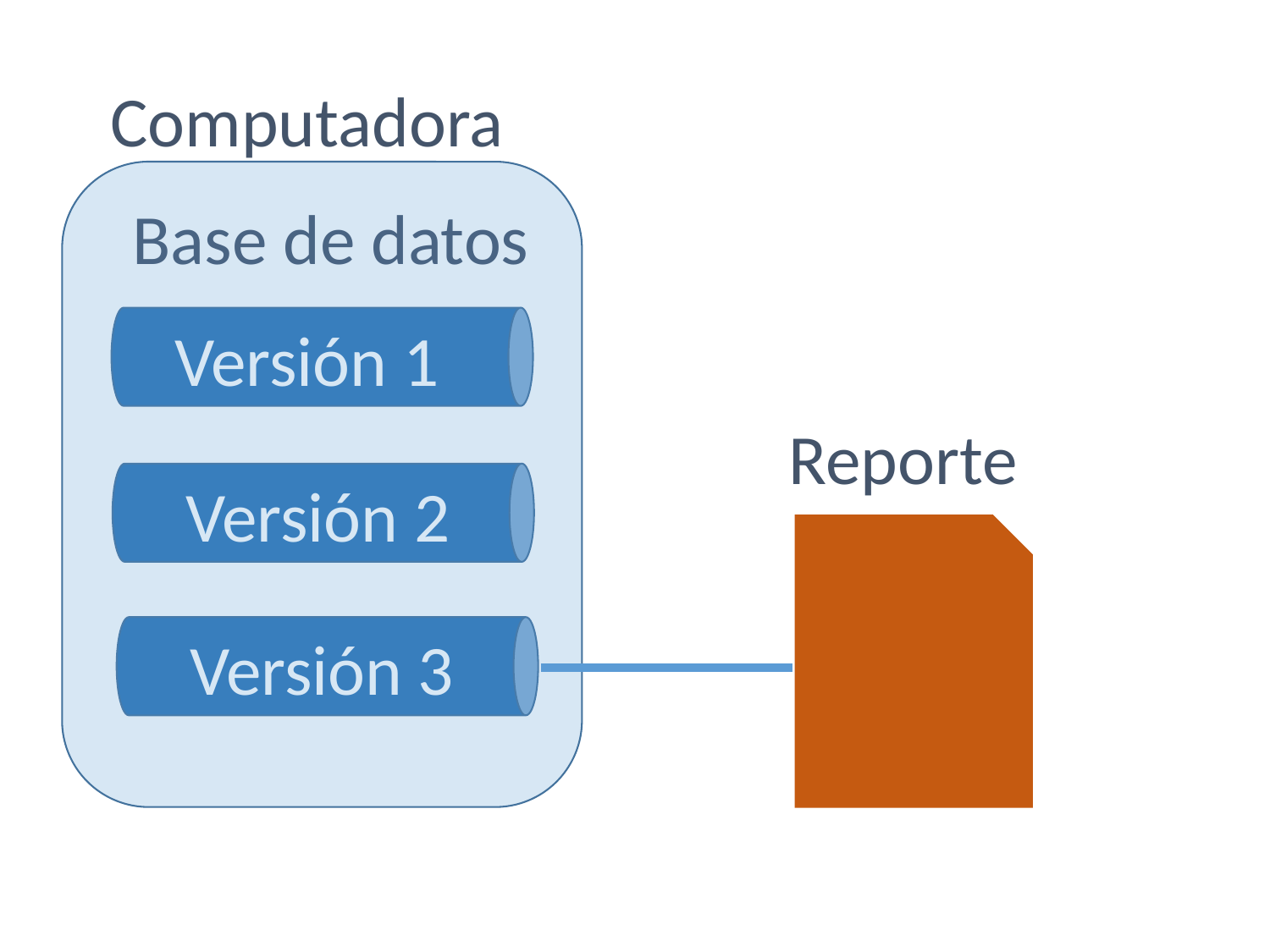

Computadora

Base de datos

Versión 1

Reporte

Versión 2

Versión 3